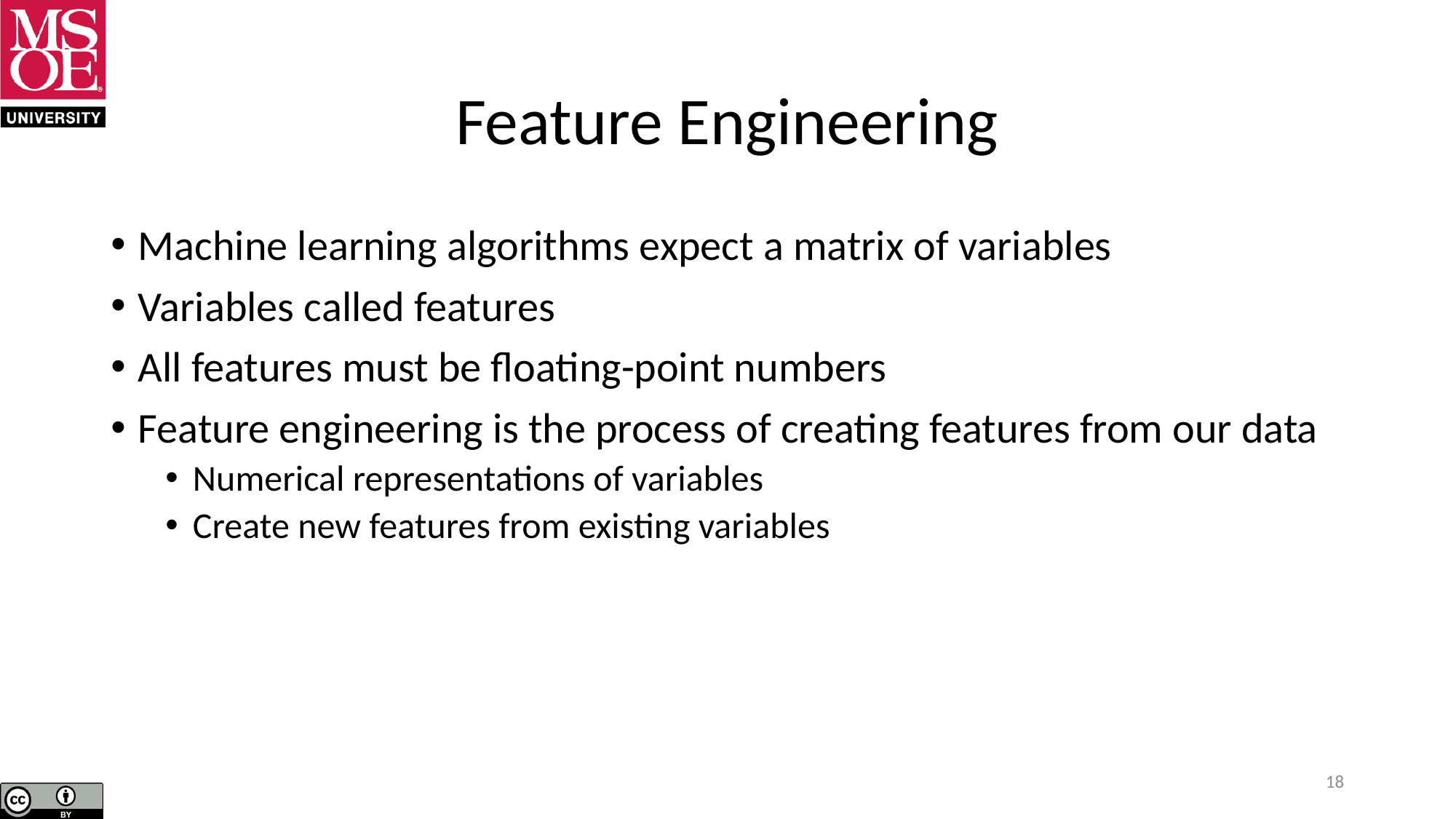

# Feature Engineering
Machine learning algorithms expect a matrix of variables
Variables called features
All features must be floating-point numbers
Feature engineering is the process of creating features from our data
Numerical representations of variables
Create new features from existing variables
18